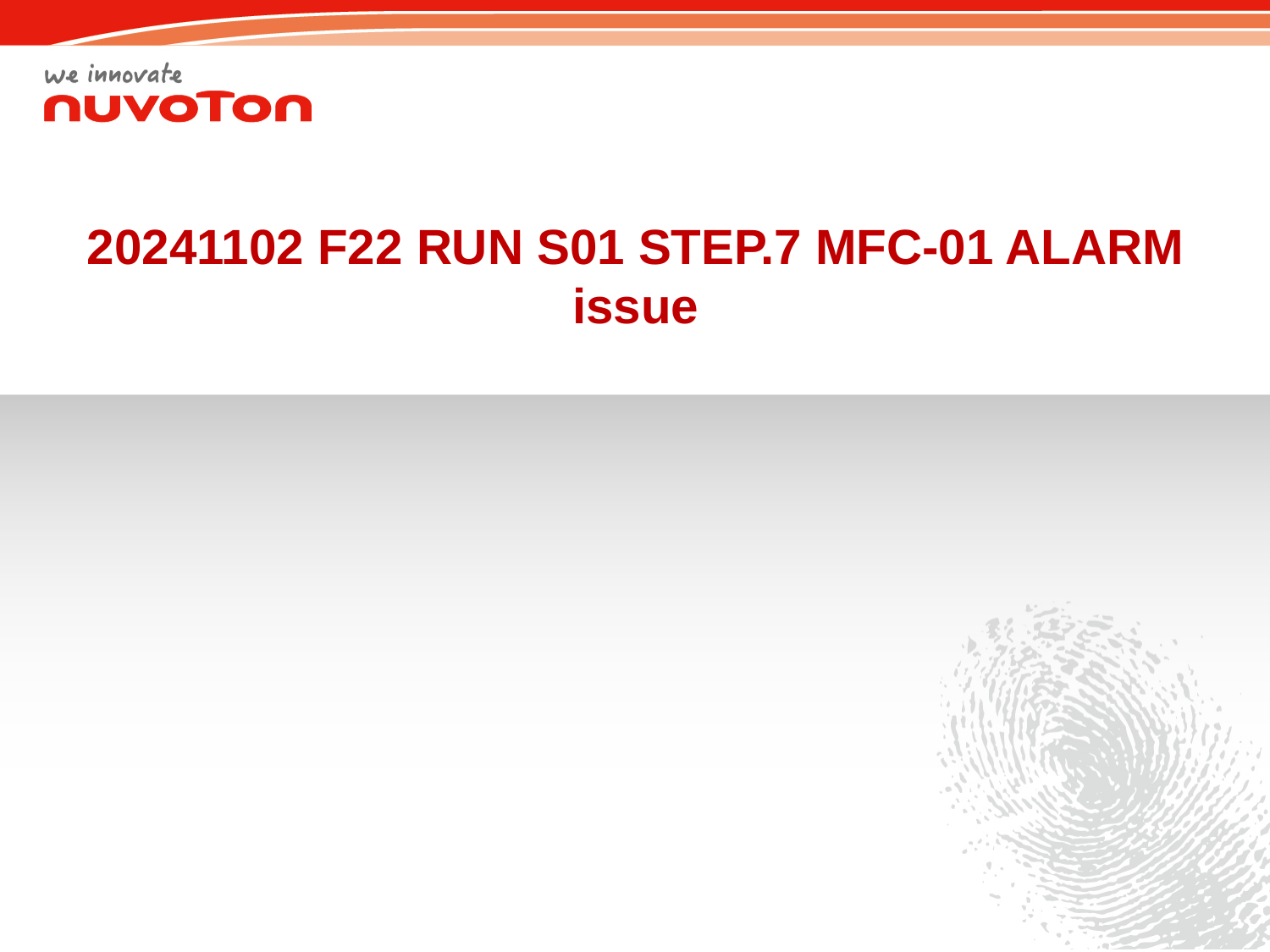

20241102 F22 RUN S01 STEP.7 MFC-01 ALARM issue